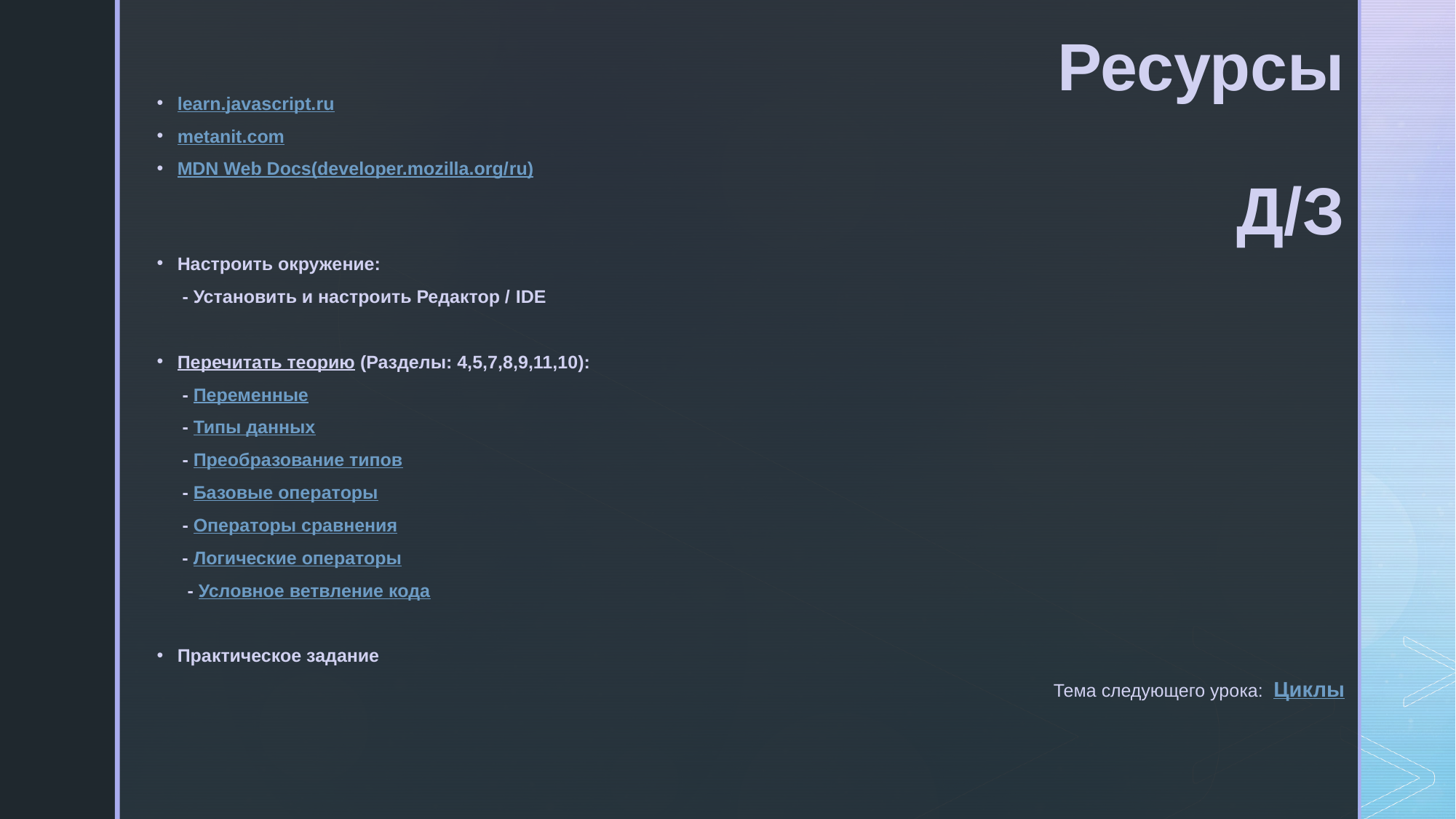

Ресурсы
learn.javascript.ru
metanit.com
MDN Web Docs(developer.mozilla.org/ru)
Д/З

Настроить окружение:
     - Установить и настроить Редактор / IDE

Перечитать теорию (Разделы: 4,5,7,8,9,11,10):
     - Переменные
     - Типы данных
     - Преобразование типов
     - Базовые операторы
     - Операторы сравнения
     - Логические операторы
      - Условное ветвление кода

Практическое задание

Тема следующего урока:  Циклы